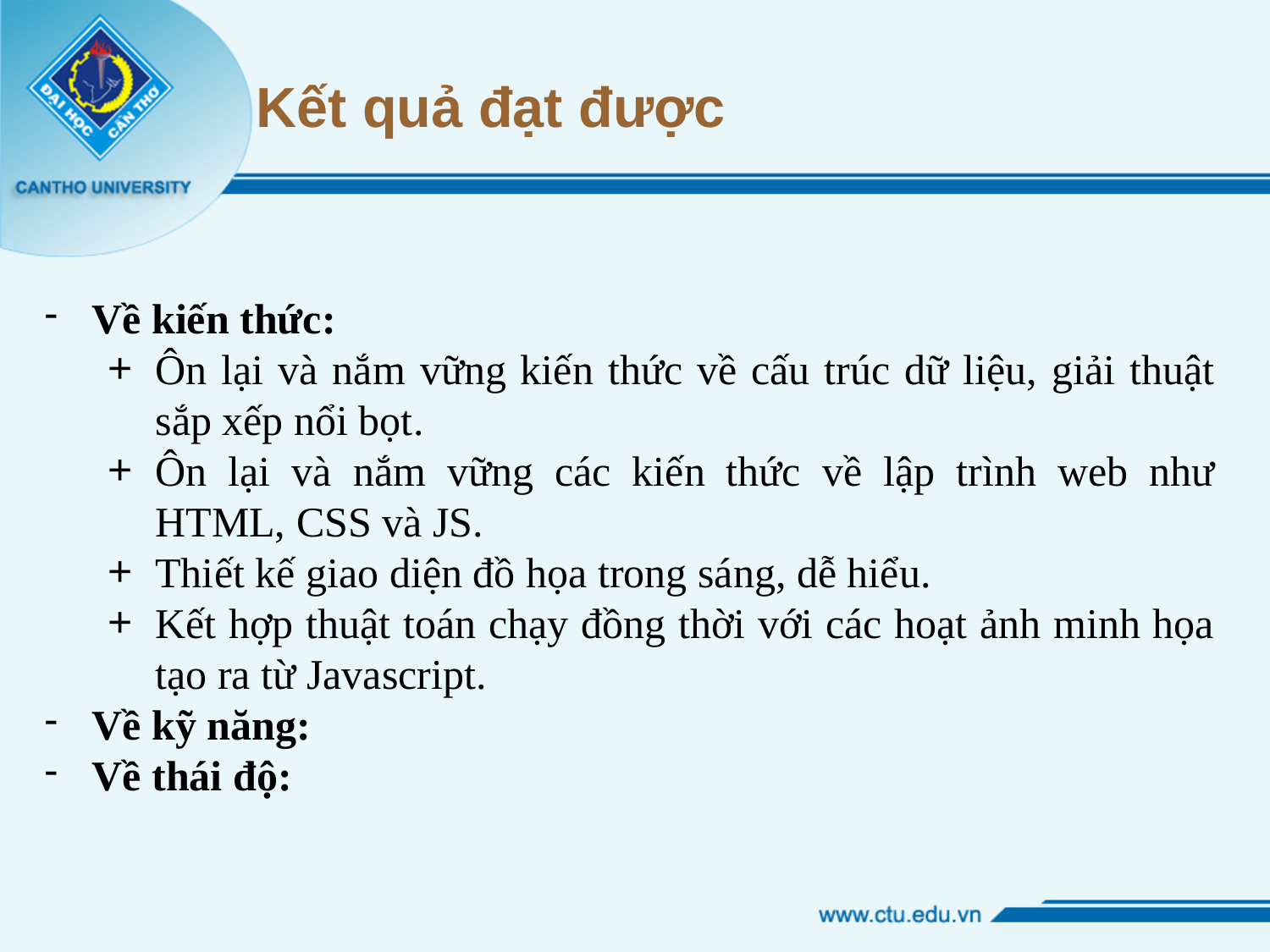

# Kết quả đạt được
Về kiến thức:
Ôn lại và nắm vững kiến thức về cấu trúc dữ liệu, giải thuật sắp xếp nổi bọt.
Ôn lại và nắm vững các kiến thức về lập trình web như HTML, CSS và JS.
Thiết kế giao diện đồ họa trong sáng, dễ hiểu.
Kết hợp thuật toán chạy đồng thời với các hoạt ảnh minh họa tạo ra từ Javascript.
Về kỹ năng:
Về thái độ:
27